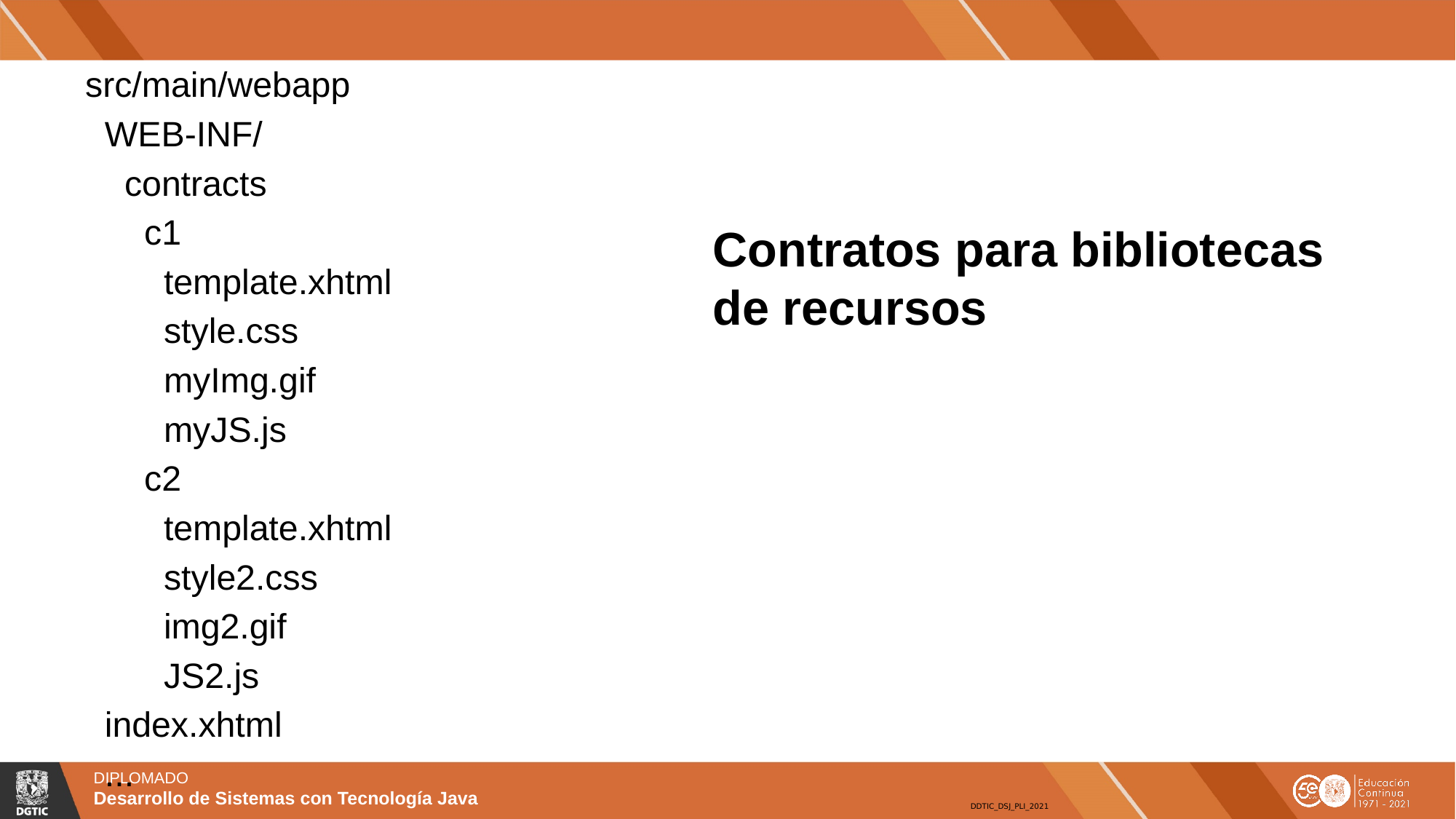

src/main/webapp
  WEB-INF/
    contracts
      c1
        template.xhtml
        style.css
        myImg.gif
        myJS.js
      c2
        template.xhtml
        style2.css
        img2.gif
        JS2.js
  index.xhtml
  ...
# Contratos para bibliotecas de recursos